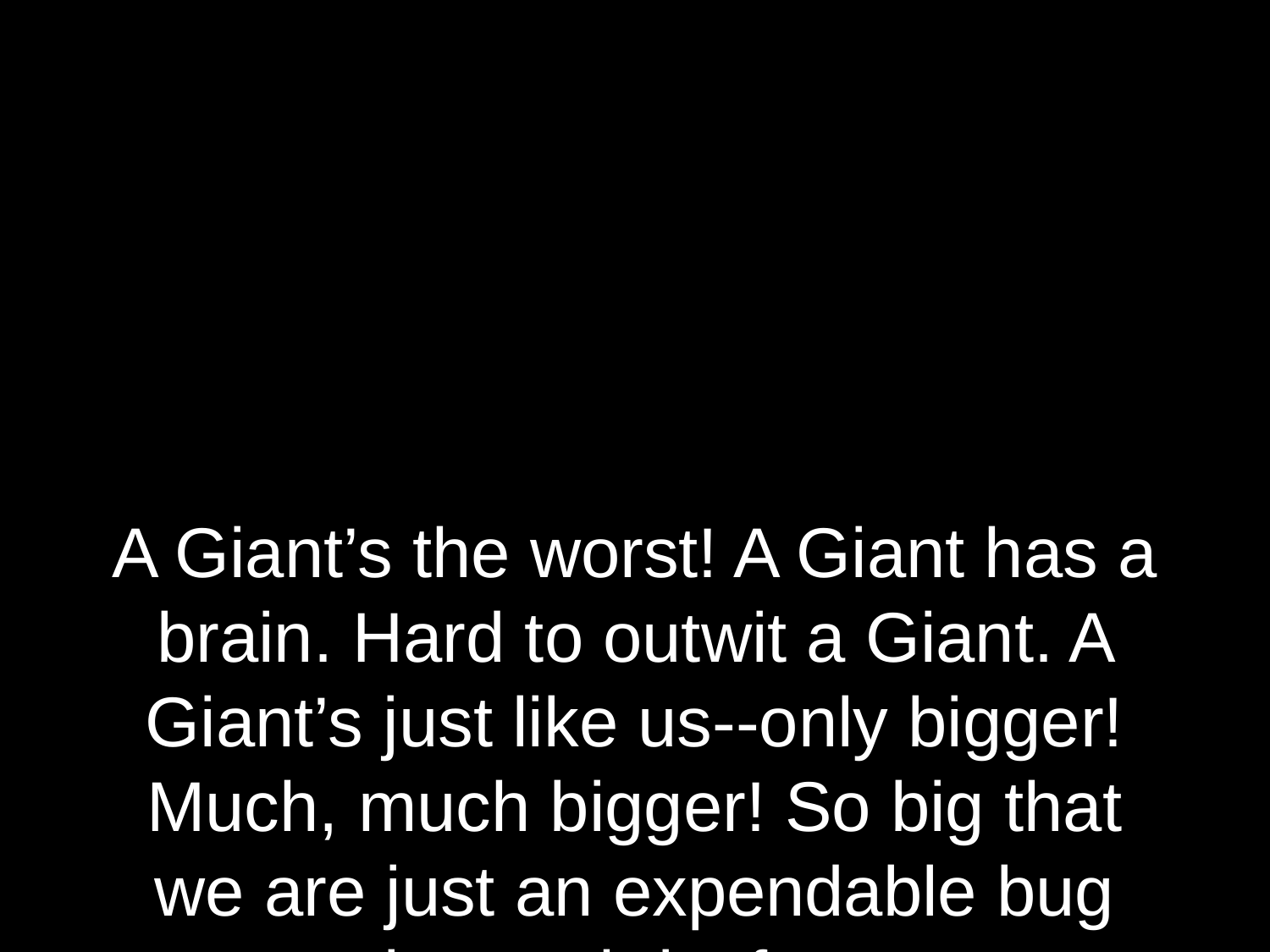

# A Giant’s the worst! A Giant has a brain. Hard to outwit a Giant. A Giant’s just like us--only bigger! Much, much bigger! So big that we are just an expendable bug beneath its foot.